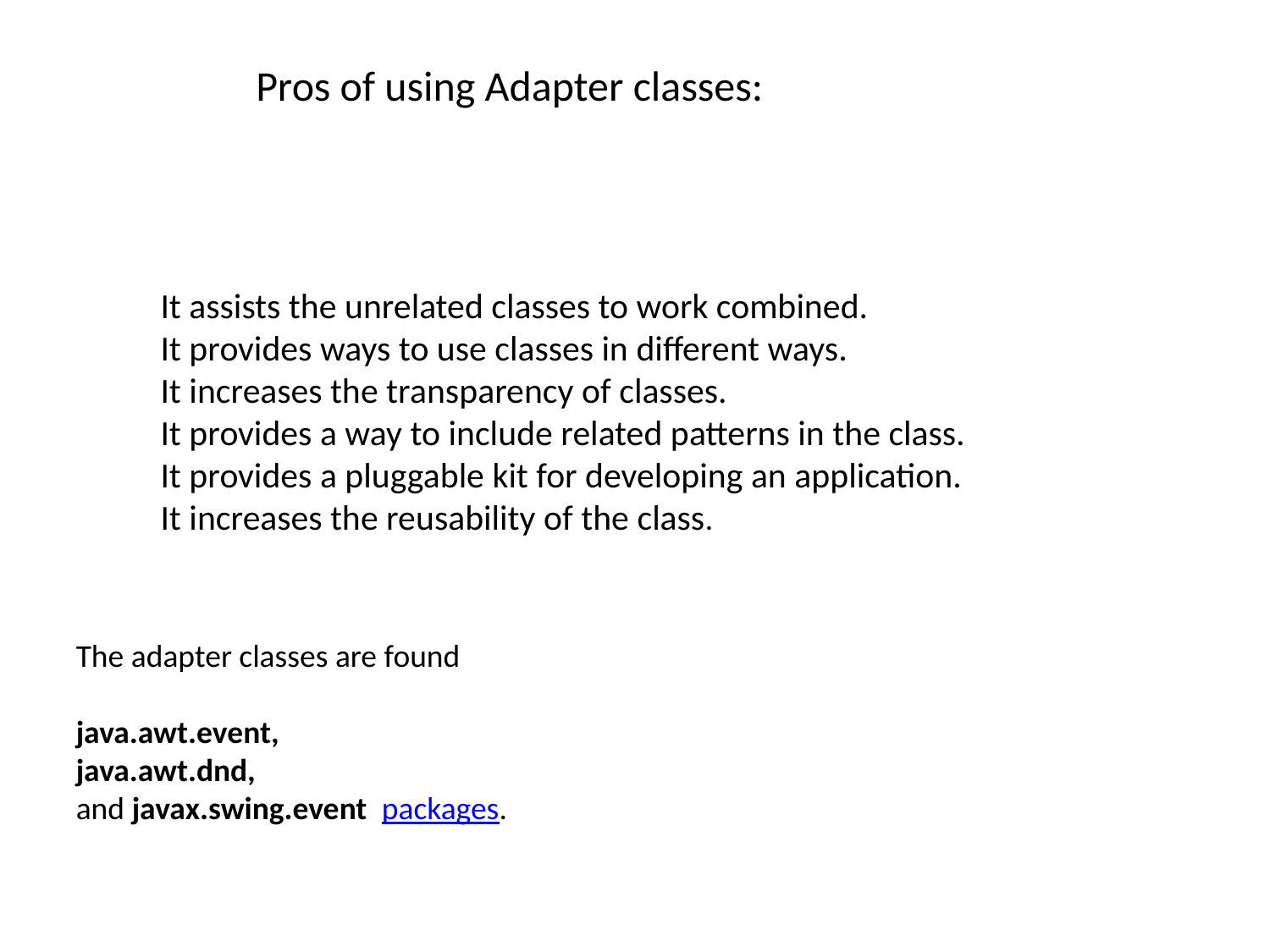

Pros of using Adapter classes:
It assists the unrelated classes to work combined.
It provides ways to use classes in different ways.
It increases the transparency of classes.
It provides a way to include related patterns in the class.
It provides a pluggable kit for developing an application.
It increases the reusability of the class.
The adapter classes are found

java.awt.event,
java.awt.dnd,
and javax.swing.event  packages.